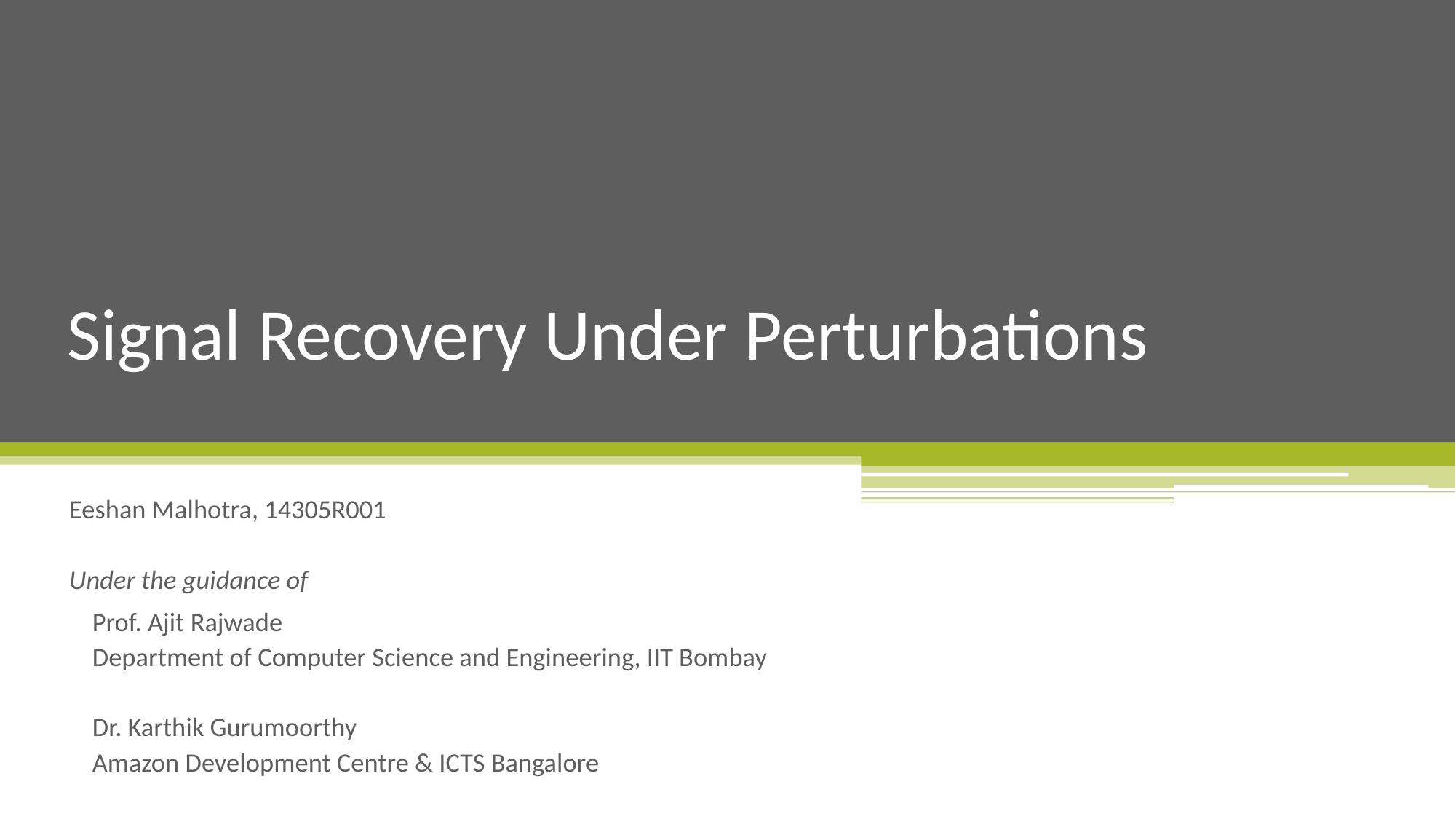

# Signal Recovery Under Perturbations
Eeshan Malhotra, 14305R001

Under the guidance of
Prof. Ajit Rajwade
Department of Computer Science and Engineering, IIT Bombay

Dr. Karthik Gurumoorthy
Amazon Development Centre & ICTS Bangalore